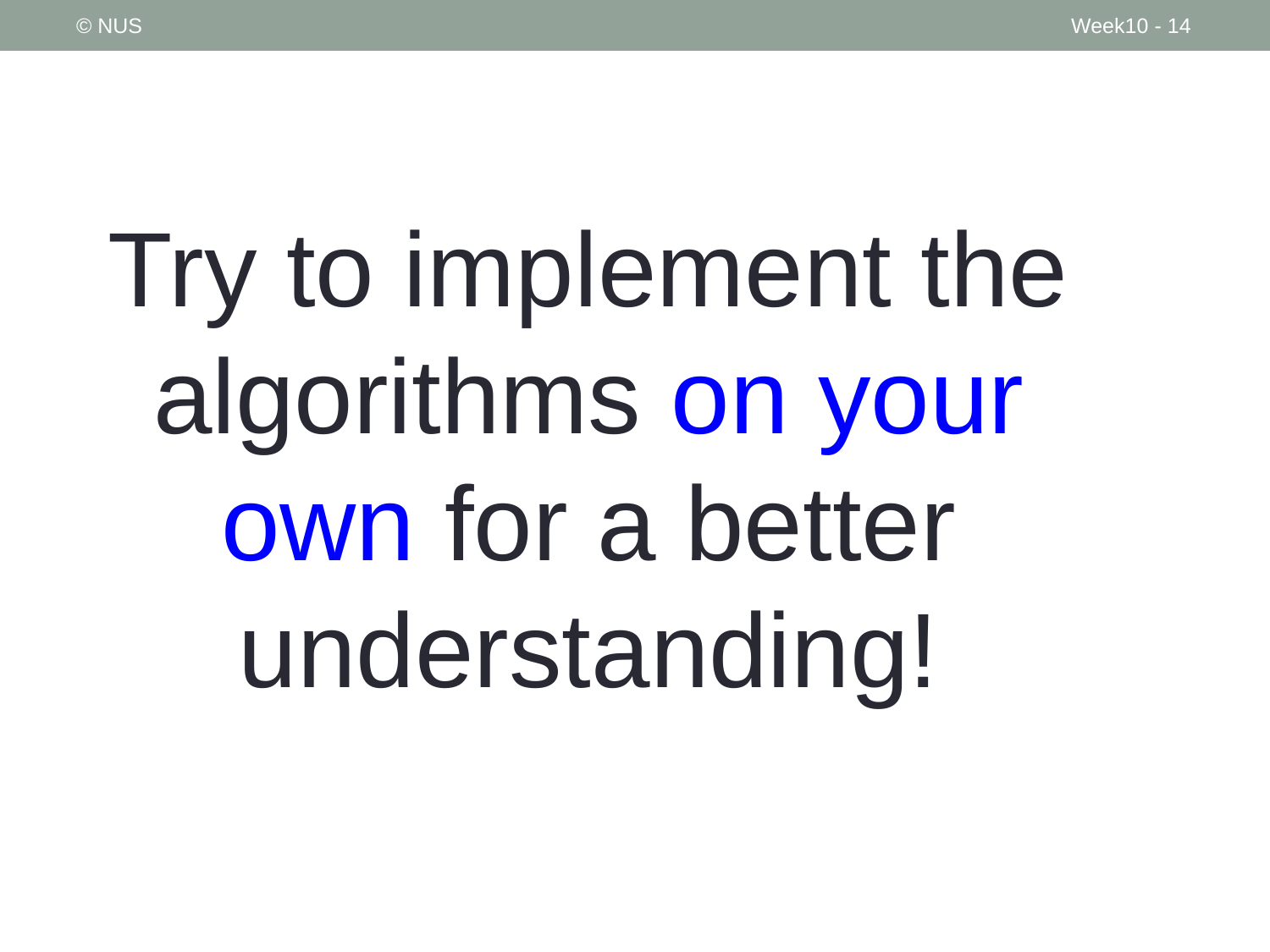

© NUS
Week10 - 14
Try to implement the algorithms on your own for a better understanding!